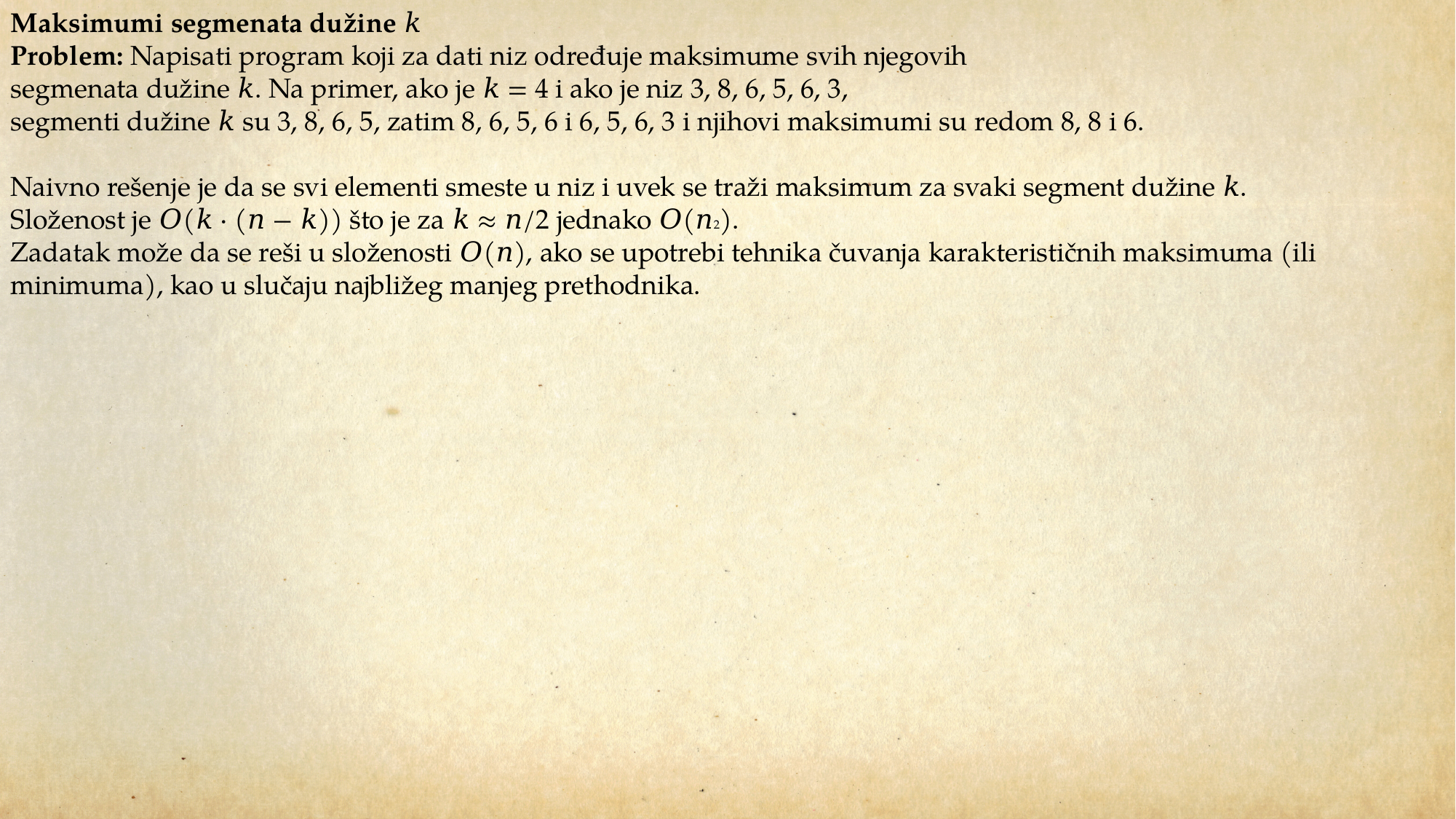

Maksimumi segmenata dužine 𝑘
Problem: Napisati program koji za dati niz određuje maksimume svih njegovih
segmenata dužine 𝑘. Na primer, ako je 𝑘 = 4 i ako je niz 3, 8, 6, 5, 6, 3,
segmenti dužine 𝑘 su 3, 8, 6, 5, zatim 8, 6, 5, 6 i 6, 5, 6, 3 i njihovi maksimumi su redom 8, 8 i 6.
Naivno rešenje je da se svi elementi smeste u niz i uvek se traži maksimum za svaki segment dužine 𝑘.
Složenost je 𝑂(𝑘 ⋅ (𝑛 − 𝑘)) što je za 𝑘 ≈ 𝑛/2 jednako 𝑂(𝑛2).
Zadatak može da se reši u složenosti 𝑂(𝑛), ako se upotrebi tehnika čuvanja karakterističnih maksimuma (ili minimuma), kao u slučaju najbližeg manjeg prethodnika.